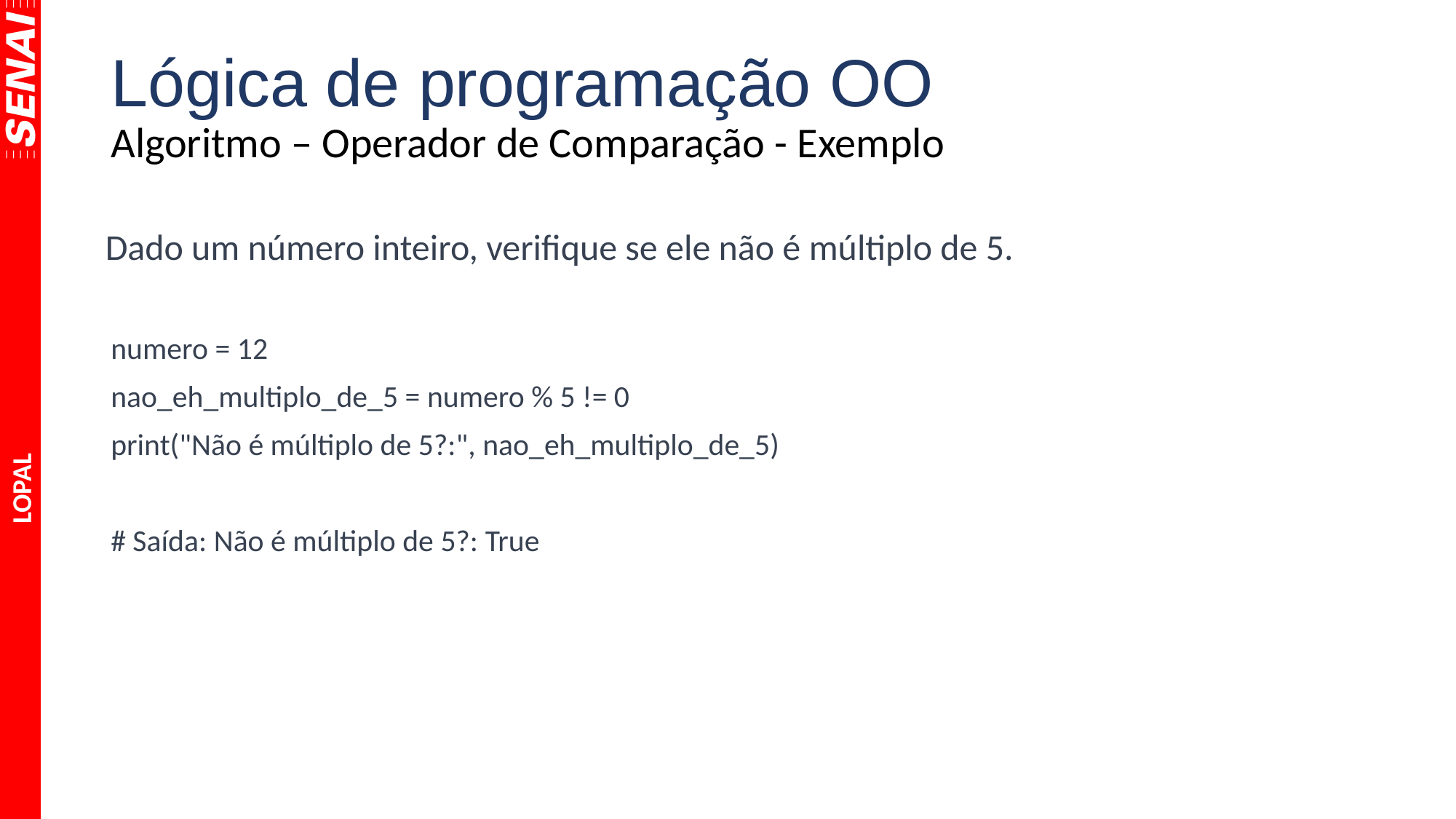

# Lógica de programação OO
Algoritmo – Operador de Comparação - Exemplo
Dado um número inteiro, verifique se ele não é múltiplo de 5.

numero = 12
nao_eh_multiplo_de_5 = numero % 5 != 0
print("Não é múltiplo de 5?:", nao_eh_multiplo_de_5)

# Saída: Não é múltiplo de 5?: True